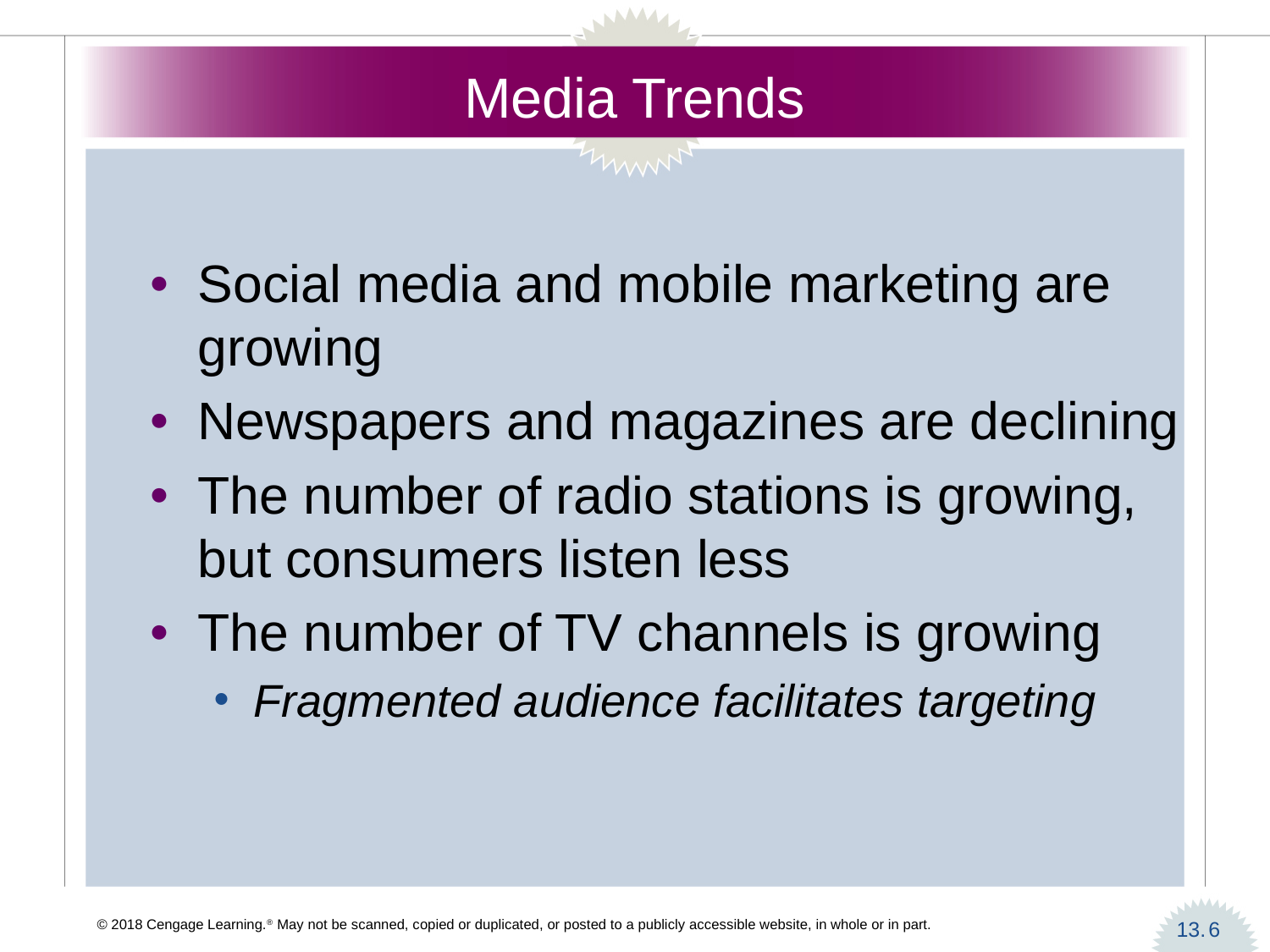

# Media Trends
Social media and mobile marketing are growing
Newspapers and magazines are declining
The number of radio stations is growing,
but consumers listen less
The number of TV channels is growing
Fragmented audience facilitates targeting

6